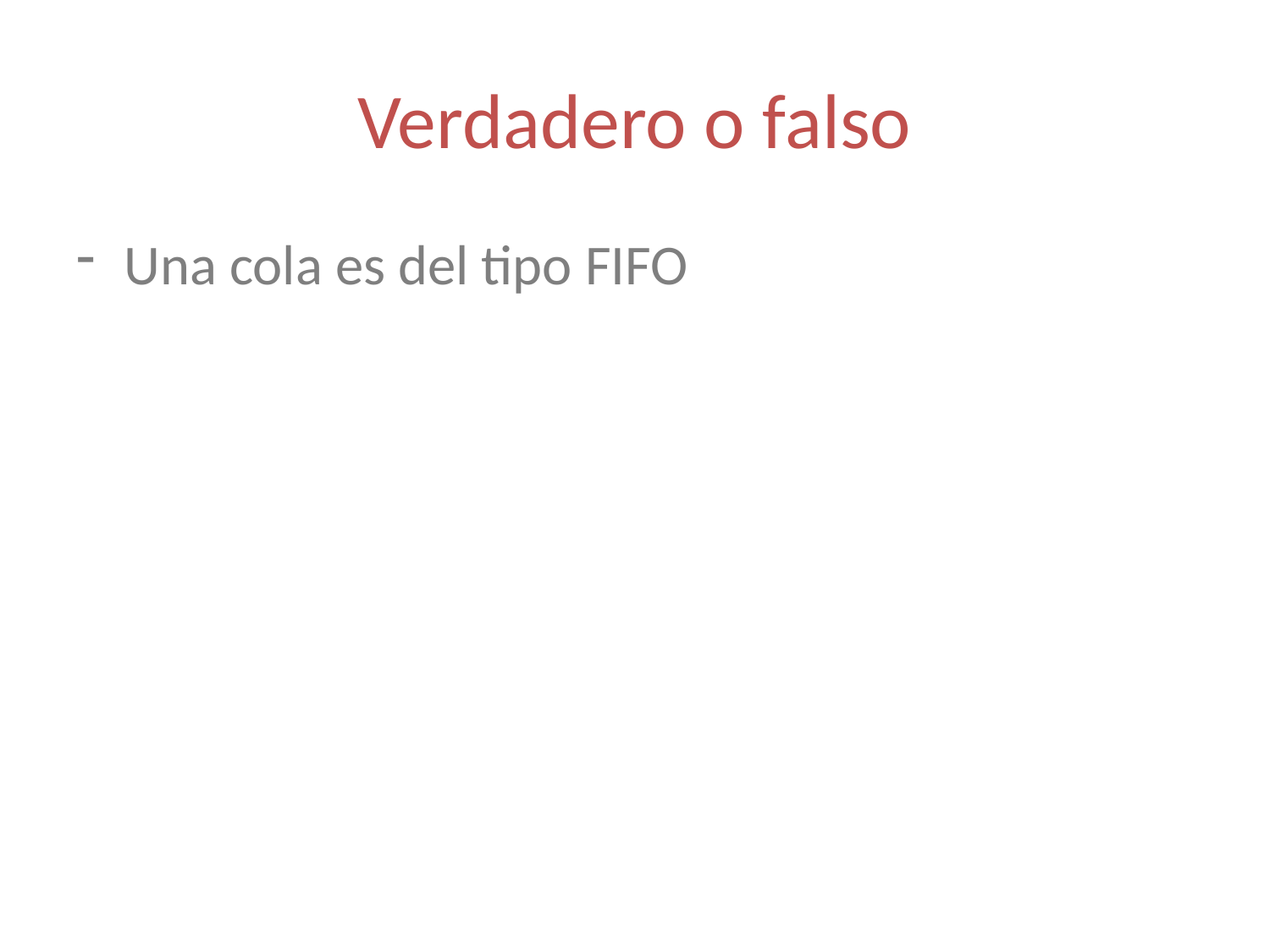

# Verdadero o falso
Una cola es del tipo FIFO